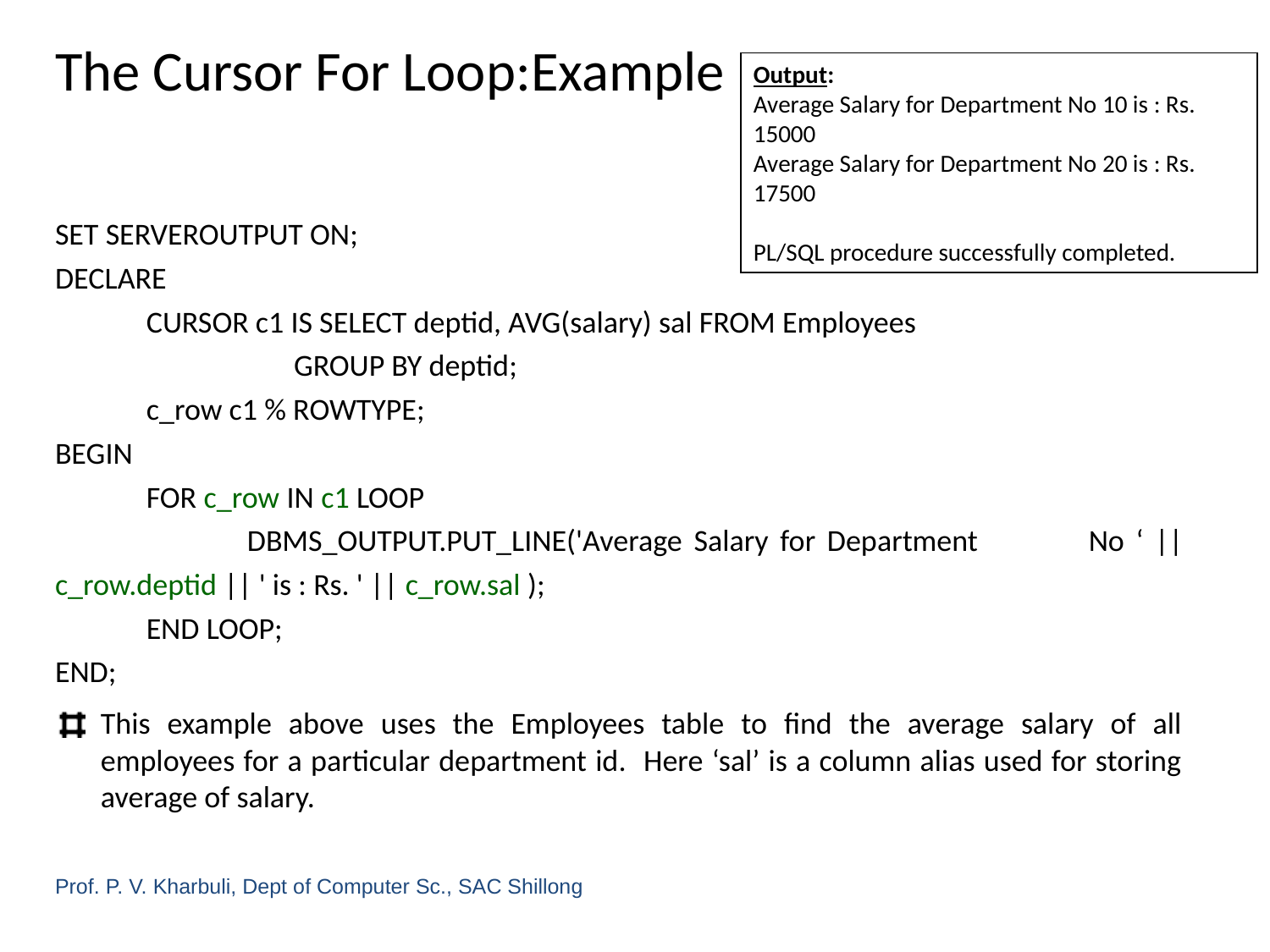

# The Cursor For Loop:Example
Output:
Average Salary for Department No 10 is : Rs. 15000
Average Salary for Department No 20 is : Rs. 17500

PL/SQL procedure successfully completed.
SET SERVEROUTPUT ON;
DECLARE
	CURSOR c1 IS SELECT deptid, AVG(salary) sal FROM Employees
	     	        GROUP BY deptid;
  	c_row c1 % ROWTYPE;
BEGIN
	FOR c_row IN c1 LOOP
	  	DBMS_OUTPUT.PUT_LINE('Average Salary for Department 		No ‘ || c_row.deptid || ' is : Rs. ' || c_row.sal );
  	END LOOP;
END;
This example above uses the Employees table to find the average salary of all employees for a particular department id.  Here ‘sal’ is a column alias used for storing average of salary.

Prof. P. V. Kharbuli, Dept of Computer Sc., SAC Shillong